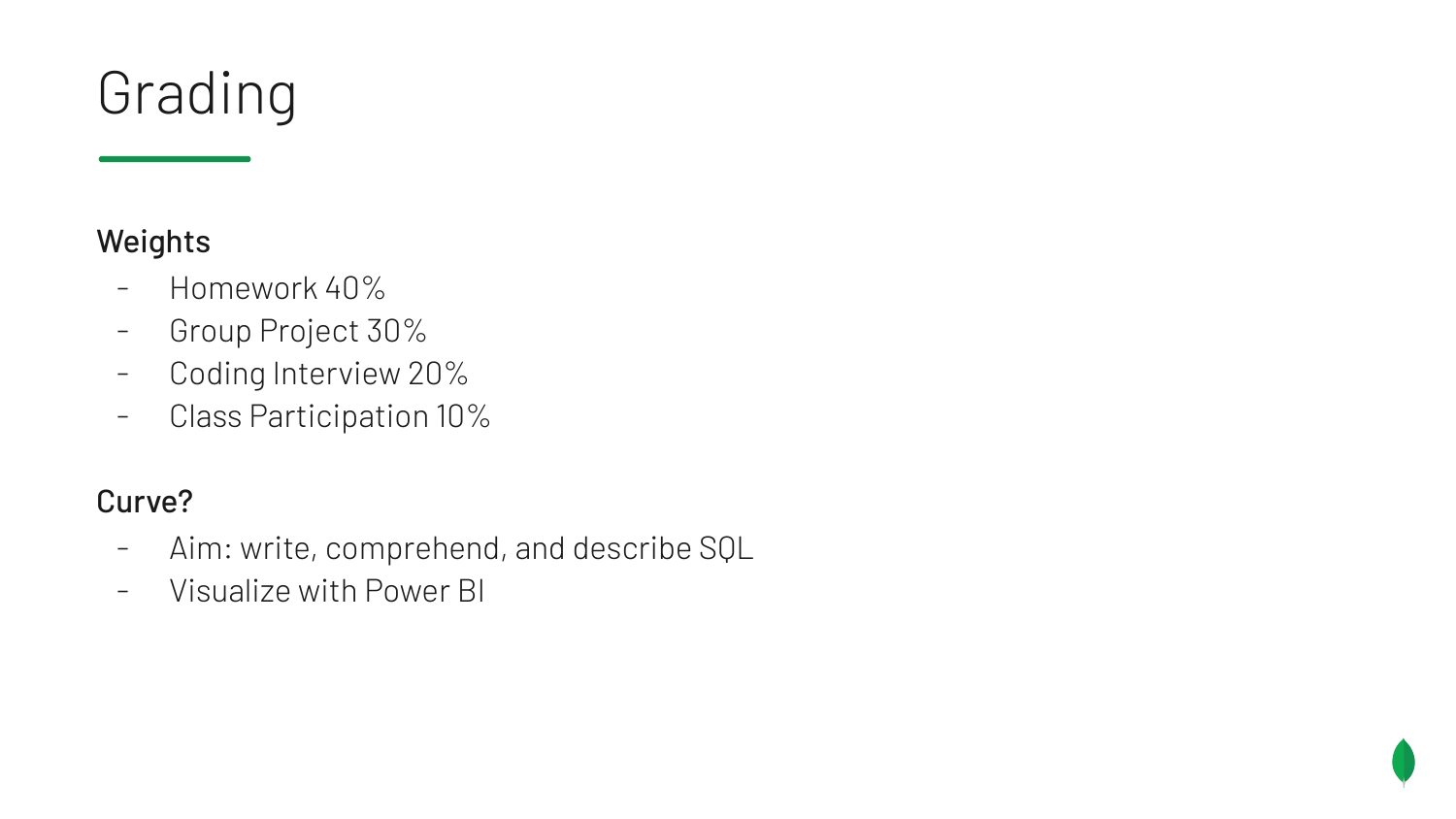

Grading
Weights
Homework 40%
Group Project 30%
Coding Interview 20%
Class Participation 10%

Curve?
Aim: write, comprehend, and describe SQL
Visualize with Power BI